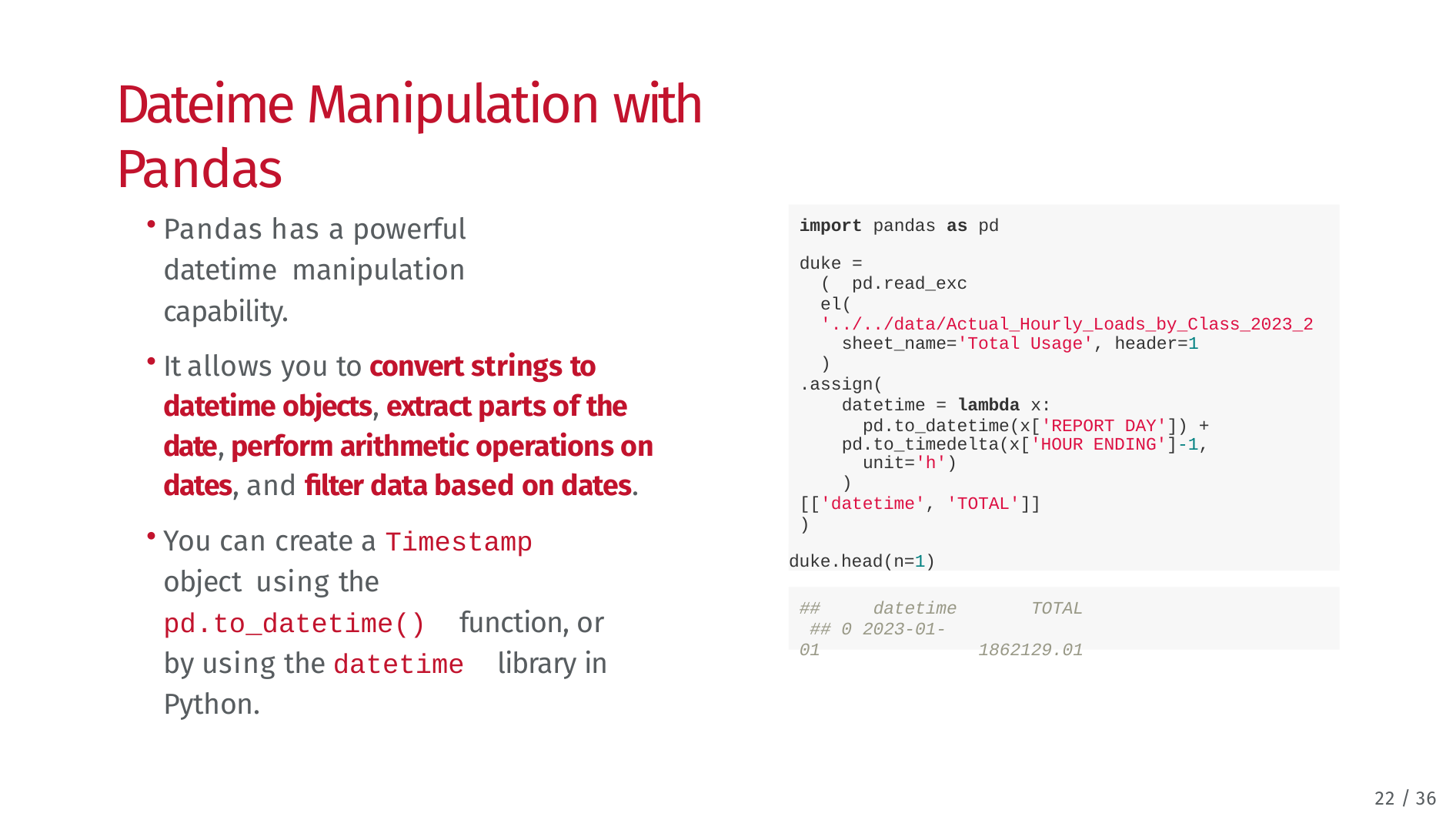

# Dateime Manipulation with Pandas
Pandas has a powerful datetime  manipulation capability.
It allows you to convert strings to  datetime objects, extract parts of the  date, perform arithmetic operations on  dates, and filter data based on dates.
You can create a Timestamp object  using the pd.to_datetime()  function, or by using the datetime  library in Python.
import pandas as pd
duke = (  pd.read_excel(
'../../data/Actual_Hourly_Loads_by_Class_2023_2  sheet_name='Total Usage', header=1
)
.assign(
datetime = lambda x:  pd.to_datetime(x['REPORT DAY']) +
pd.to_timedelta(x['HOUR ENDING']-1, unit='h')
)
[['datetime', 'TOTAL']]
)
duke.head(n=1)

##	datetime  ## 0 2023-01-01
TOTAL  1862129.01
22 / 36